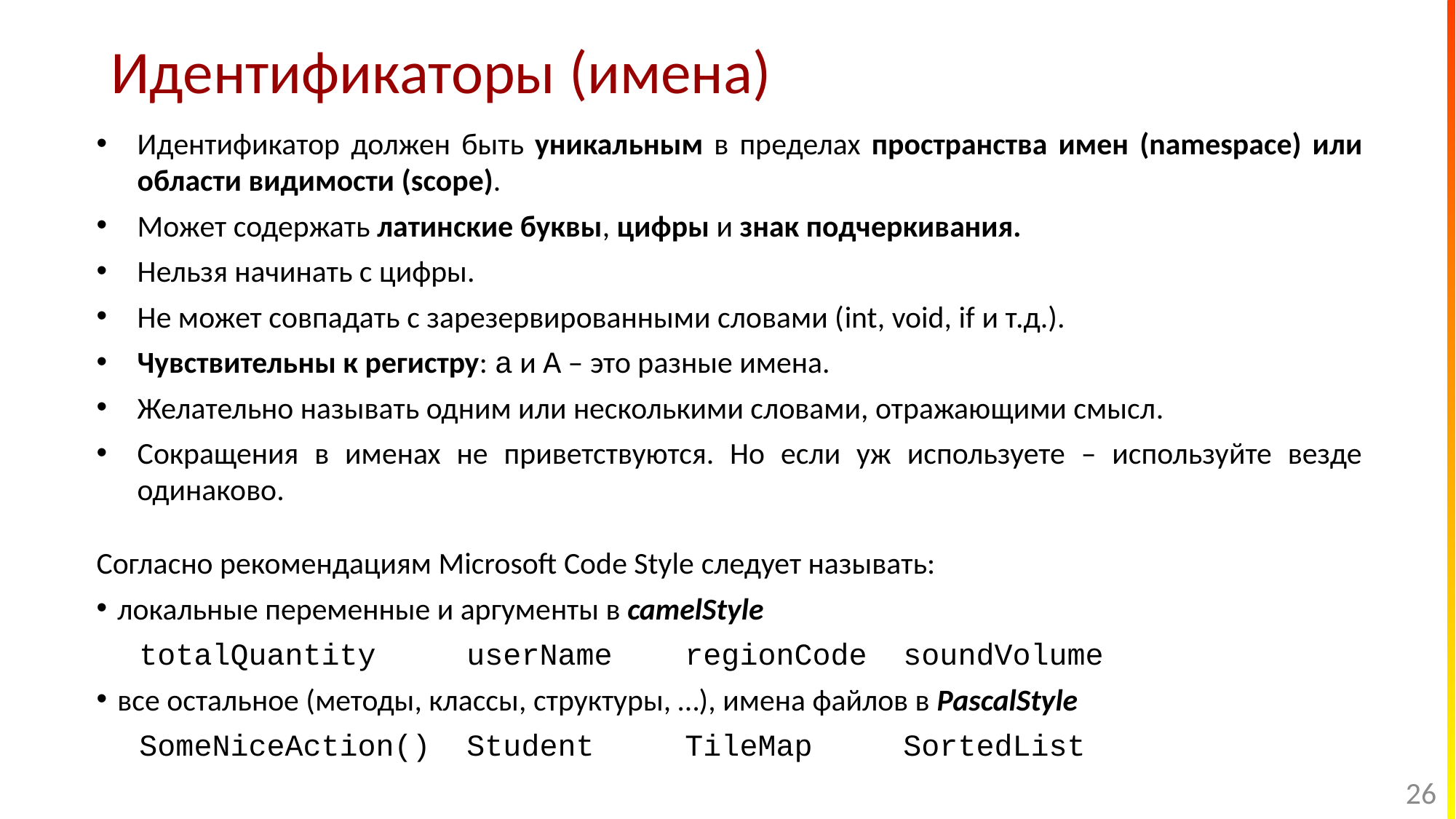

# Идентификаторы (имена)
Идентификатор должен быть уникальным в пределах пространства имен (namespace) или области видимости (scope).
Может содержать латинские буквы, цифры и знак подчеркивания.
Нельзя начинать с цифры.
Не может совпадать с зарезервированными словами (int, void, if и т.д.).
Чувствительны к регистру: a и A – это разные имена.
Желательно называть одним или несколькими словами, отражающими смысл.
Сокращения в именах не приветствуются. Но если уж используете – используйте везде одинаково.
Согласно рекомендациям Microsoft Code Style следует называть:
локальные переменные и аргументы в camelStyle
totalQuantity	userName	regionCode	soundVolume
все остальное (методы, классы, структуры, …), имена файлов в PascalStyle
SomeNiceAction()	Student	TileMap	SortedList
26